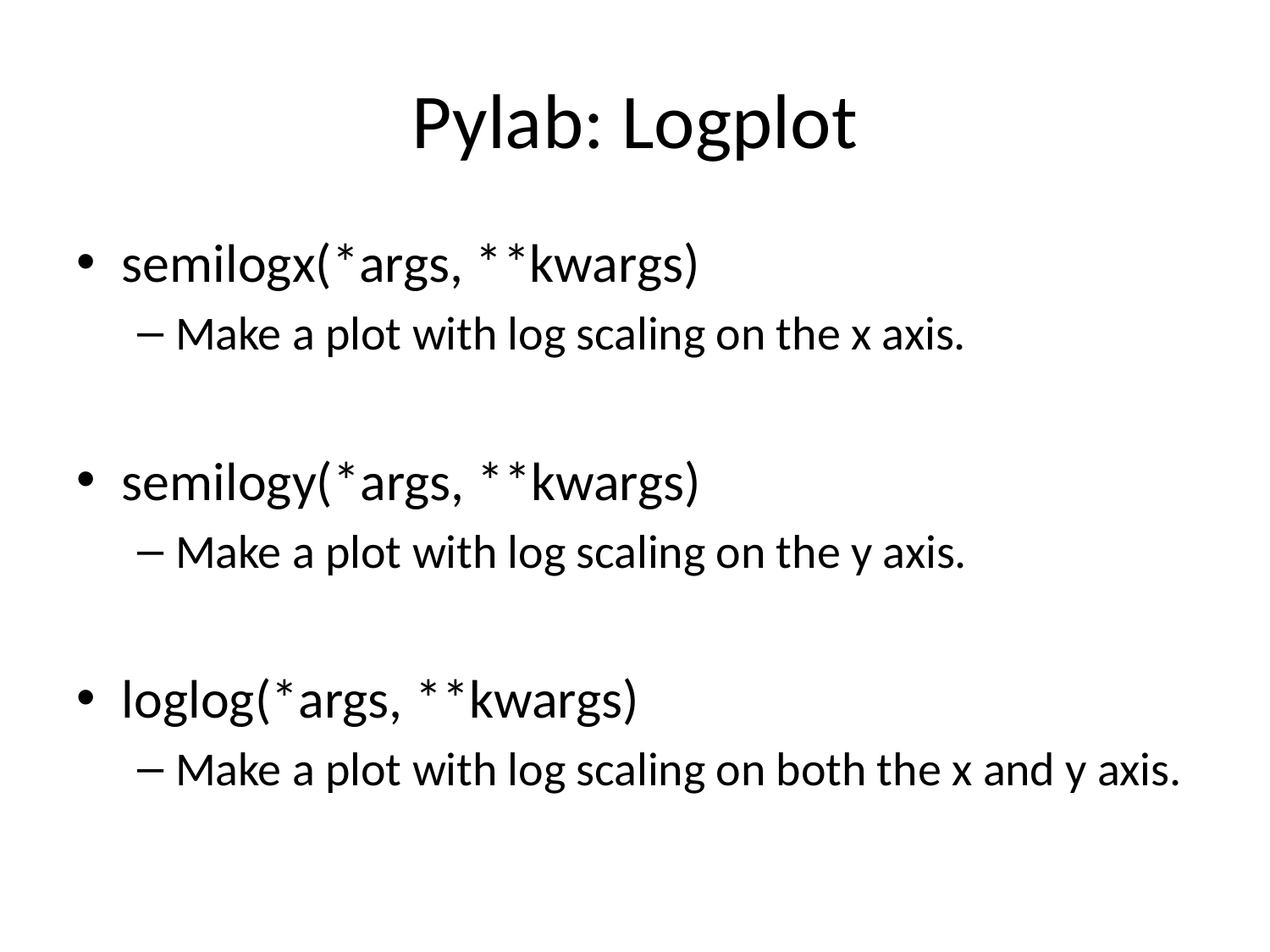

# Pylab: Logplot
semilogx(*args, **kwargs)
Make a plot with log scaling on the x axis.

semilogy(*args, **kwargs)
Make a plot with log scaling on the y axis.

loglog(*args, **kwargs)
Make a plot with log scaling on both the x and y axis.